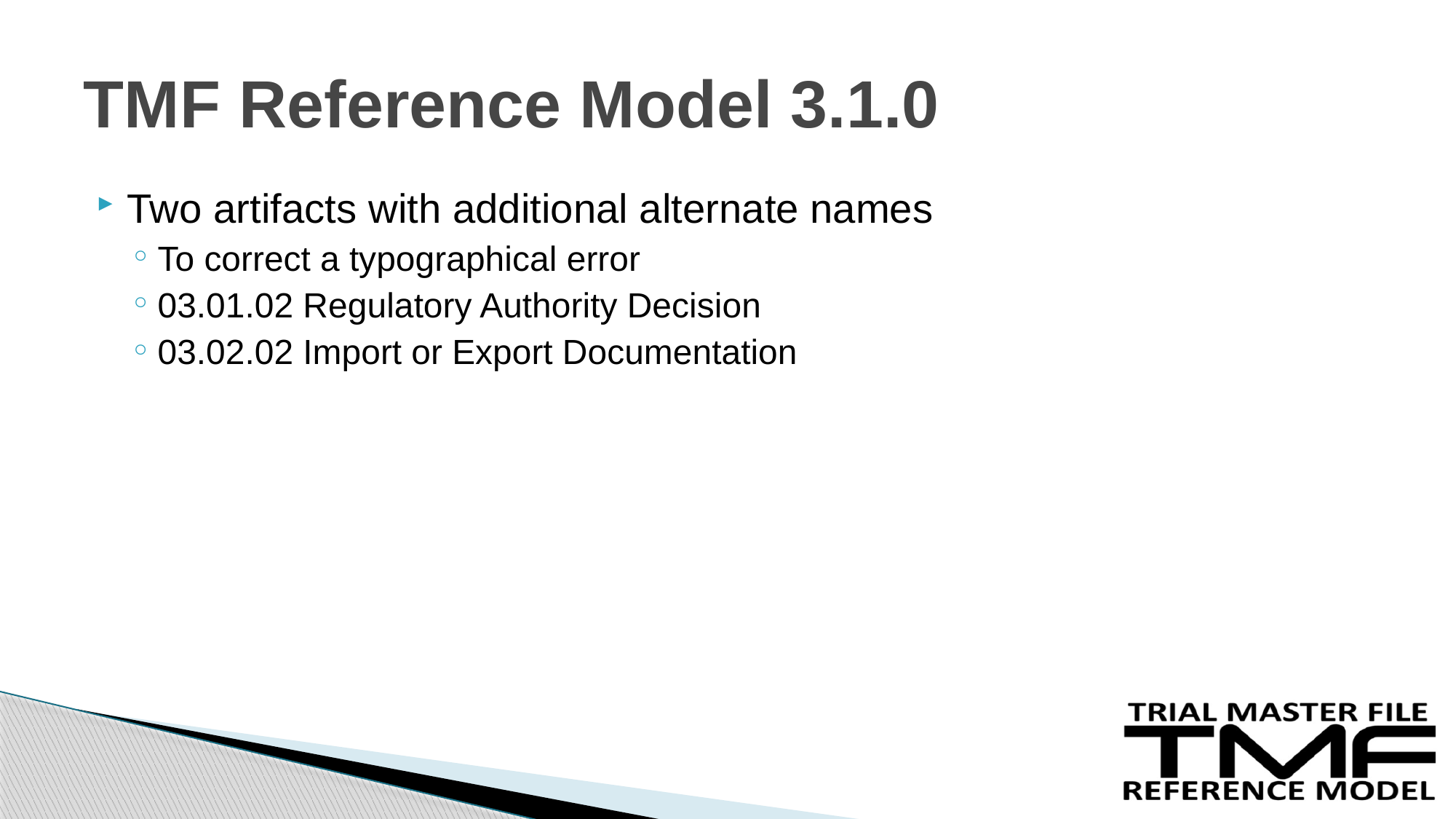

# TMF Reference Model 3.1.0
Two artifacts with additional alternate names
To correct a typographical error
03.01.02 Regulatory Authority Decision
03.02.02 Import or Export Documentation